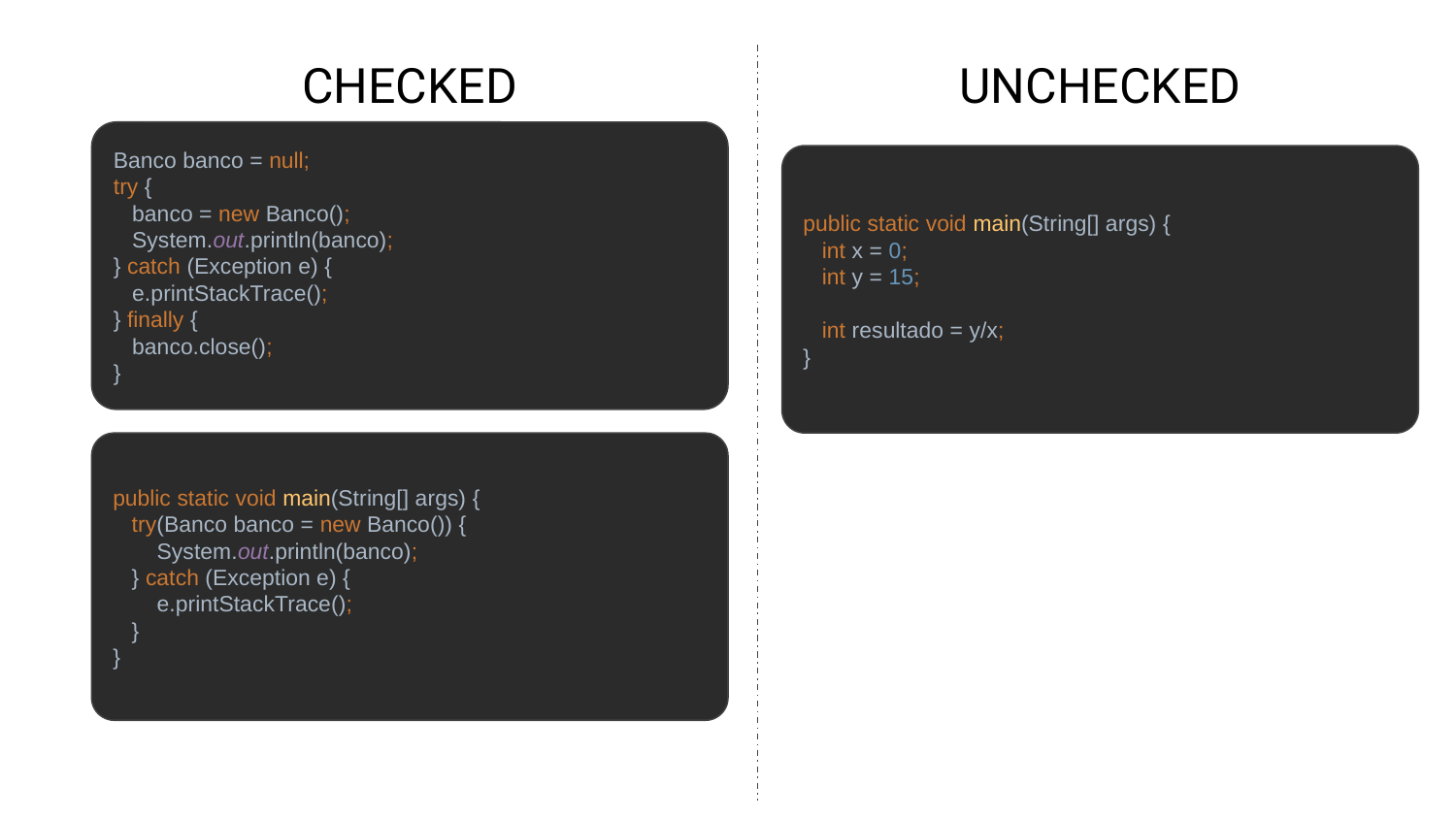

CHECKED
UNCHECKED
Banco banco = null;
try {
   banco = new Banco();
   System.out.println(banco);
} catch (Exception e) {
   e.printStackTrace();
} finally {
   banco.close();
}
public static void main(String[] args) {
   int x = 0;
   int y = 15;

   int resultado = y/x;
}
public static void main(String[] args) {
   try(Banco banco = new Banco()) {
       System.out.println(banco);
   } catch (Exception e) {
       e.printStackTrace();
   }
}